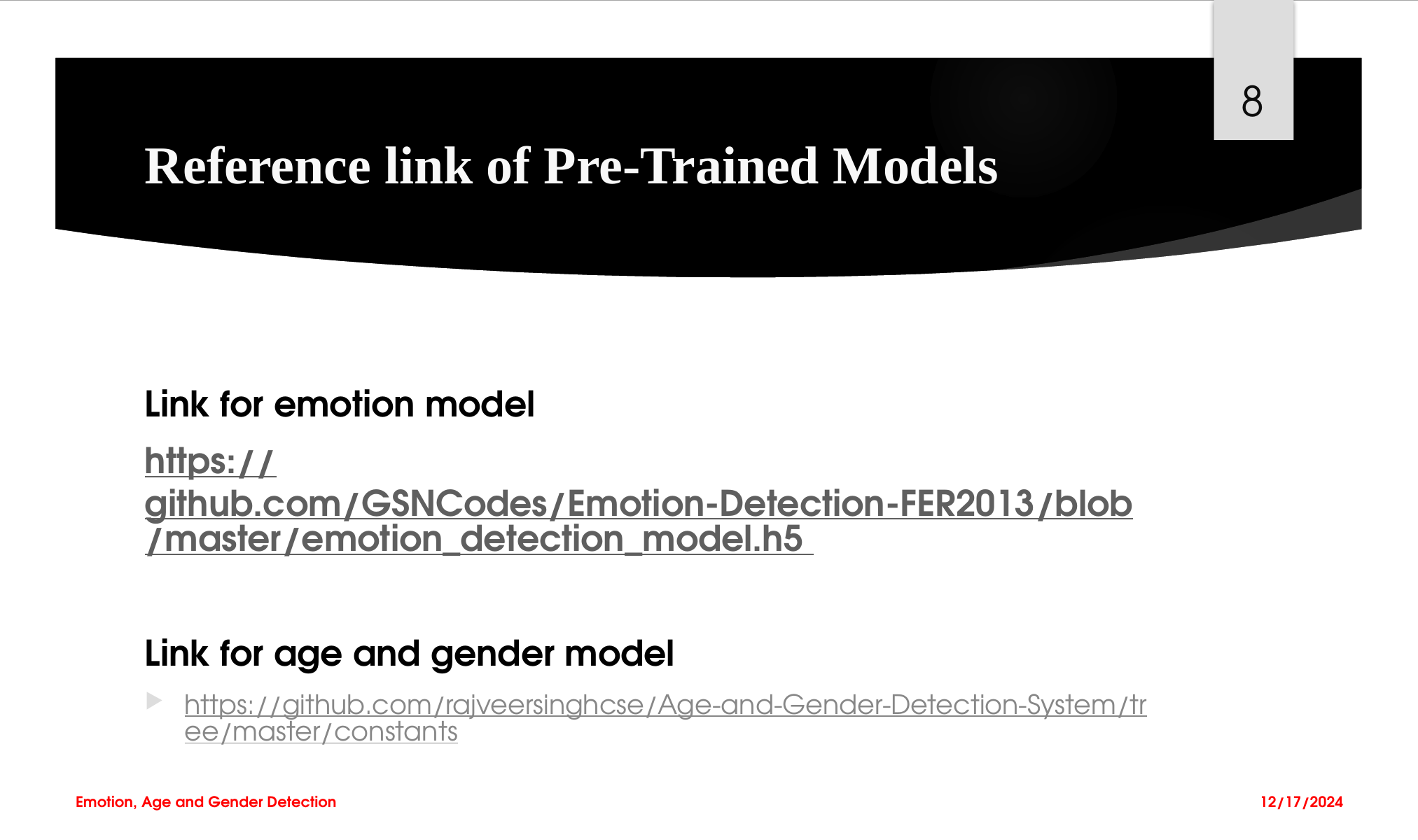

8
# Reference link of Pre-Trained Models

Link for emotion model
https://github.com/GSNCodes/Emotion-Detection-FER2013/blob/master/emotion_detection_model.h5

Link for age and gender model
https://github.com/rajveersinghcse/Age-and-Gender-Detection-System/tree/master/constants
Emotion, Age and Gender Detection
12/17/2024